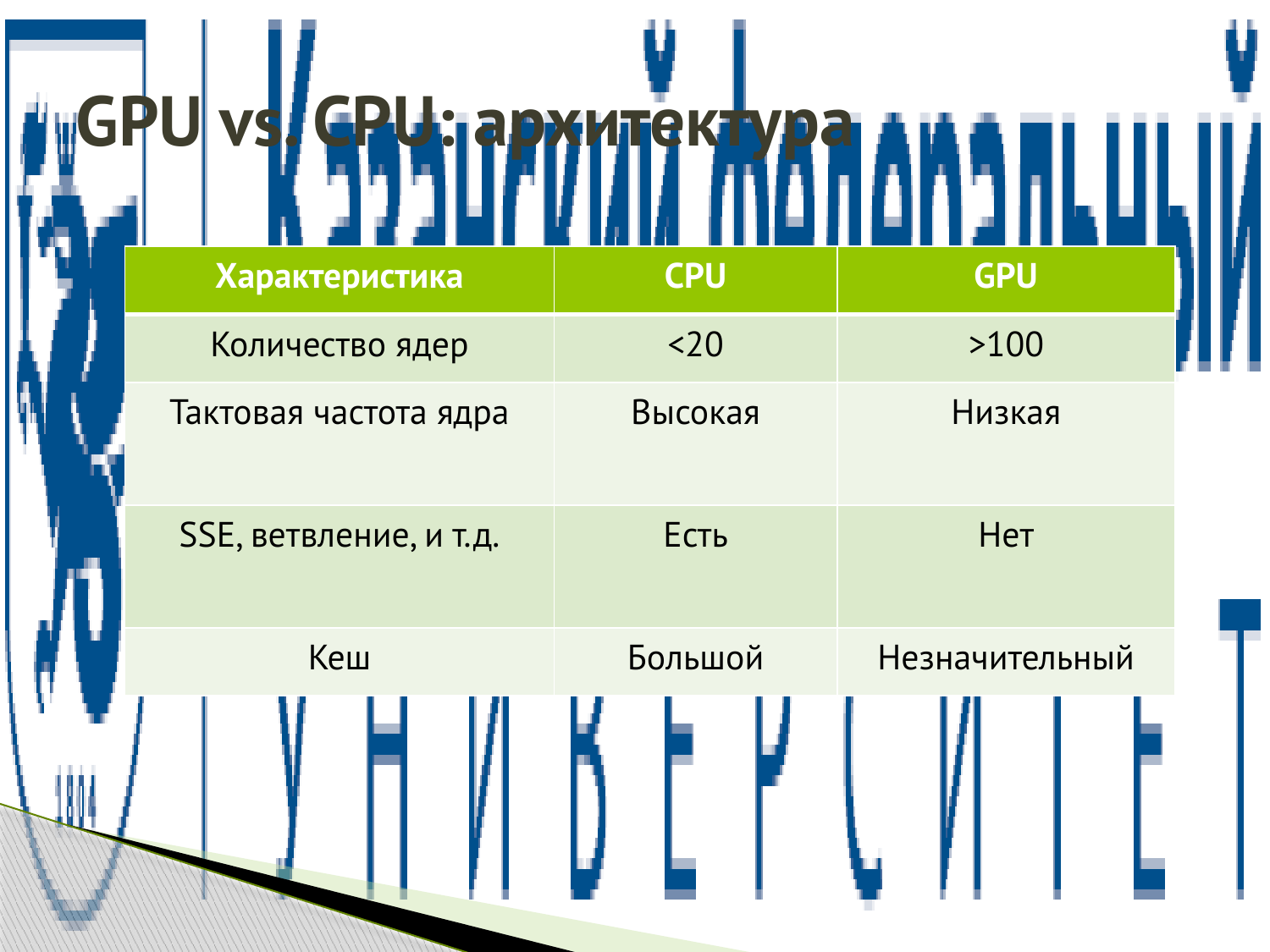

# GPU vs. CPU: архитектура
| Характеристика | CPU | GPU |
| --- | --- | --- |
| Количество ядер | <20 | >100 |
| Тактовая частота ядра | Высокая | Низкая |
| SSE, ветвление, и т.д. | Есть | Нет |
| Кеш | Большой | Незначительный |